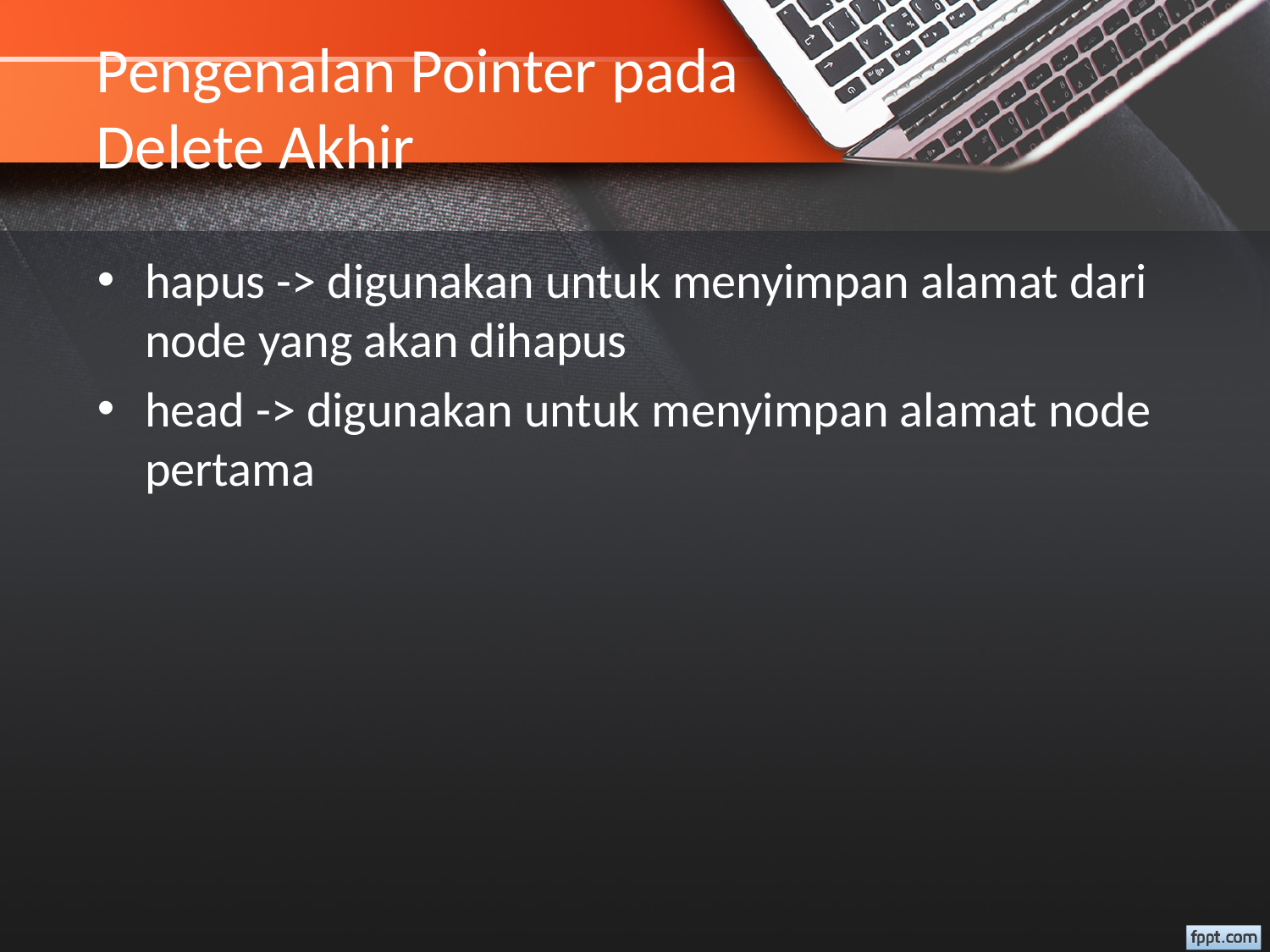

# Pengenalan Pointer pada Delete Akhir
hapus -> digunakan untuk menyimpan alamat dari node yang akan dihapus
head -> digunakan untuk menyimpan alamat node pertama